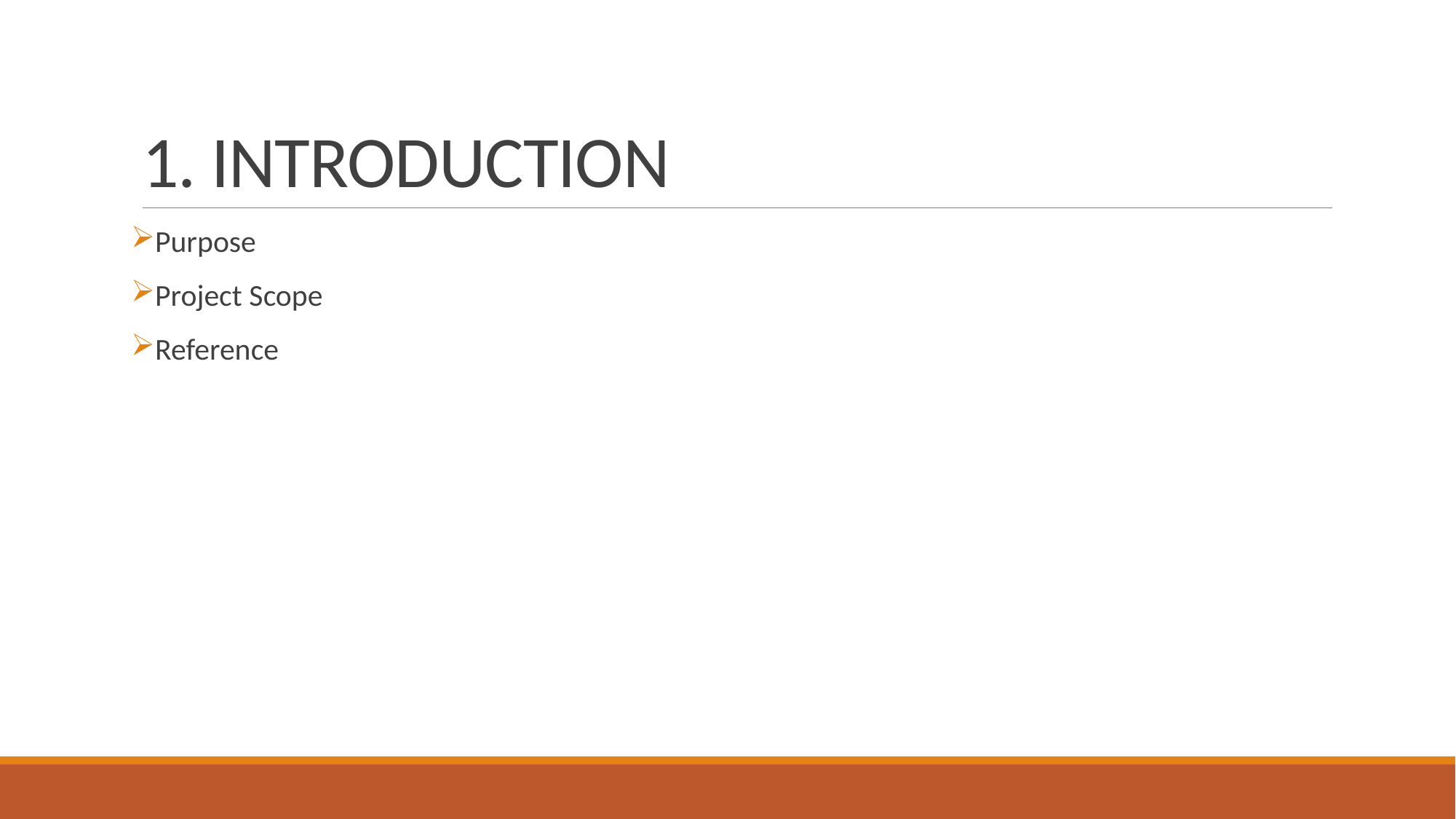

# 1. INTRODUCTION
Purpose
Project Scope
Reference